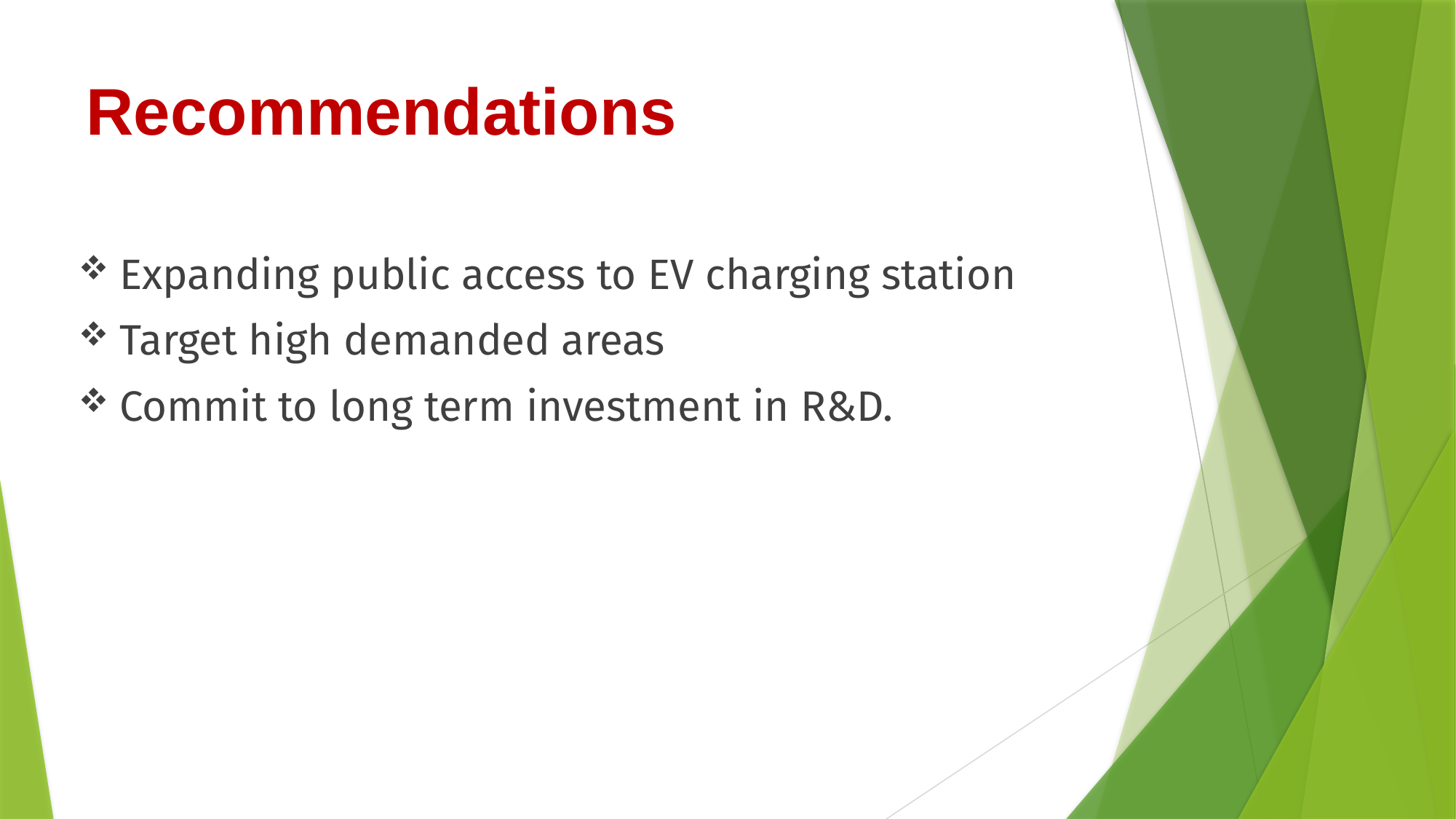

# Recommendations

Expanding public access to EV charging station
Target high demanded areas
Commit to long term investment in R&D.